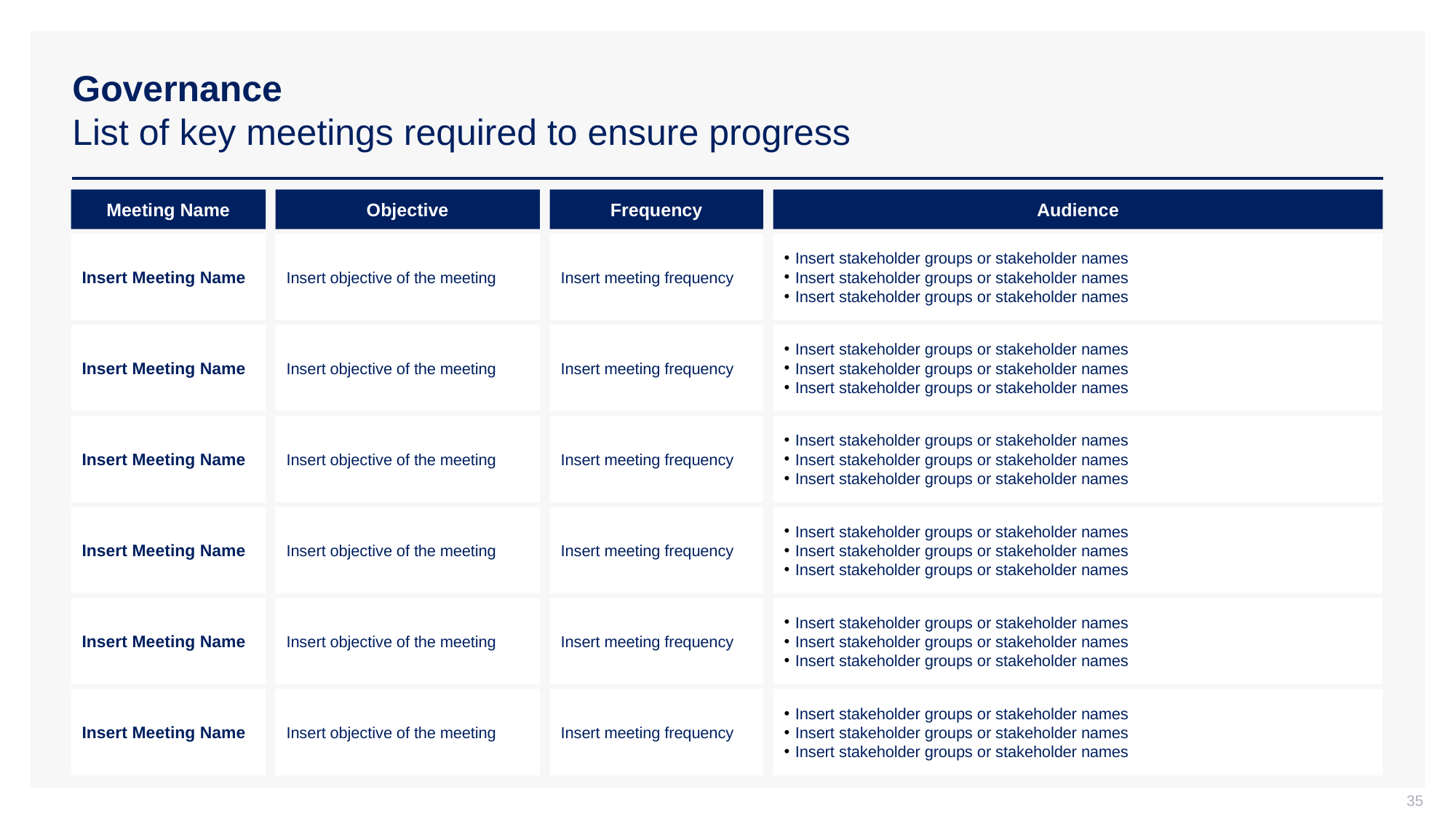

# Governance List of key meetings required to ensure progress
Meeting Name
Objective
Frequency
Audience
Insert Meeting Name
Insert objective of the meeting
Insert meeting frequency
Insert stakeholder groups or stakeholder names
Insert stakeholder groups or stakeholder names
Insert stakeholder groups or stakeholder names
Insert Meeting Name
Insert objective of the meeting
Insert meeting frequency
Insert stakeholder groups or stakeholder names
Insert stakeholder groups or stakeholder names
Insert stakeholder groups or stakeholder names
Insert Meeting Name
Insert objective of the meeting
Insert meeting frequency
Insert stakeholder groups or stakeholder names
Insert stakeholder groups or stakeholder names
Insert stakeholder groups or stakeholder names
Insert Meeting Name
Insert objective of the meeting
Insert meeting frequency
Insert stakeholder groups or stakeholder names
Insert stakeholder groups or stakeholder names
Insert stakeholder groups or stakeholder names
Insert Meeting Name
Insert objective of the meeting
Insert meeting frequency
Insert stakeholder groups or stakeholder names
Insert stakeholder groups or stakeholder names
Insert stakeholder groups or stakeholder names
Insert Meeting Name
Insert objective of the meeting
Insert meeting frequency
Insert stakeholder groups or stakeholder names
Insert stakeholder groups or stakeholder names
Insert stakeholder groups or stakeholder names
35